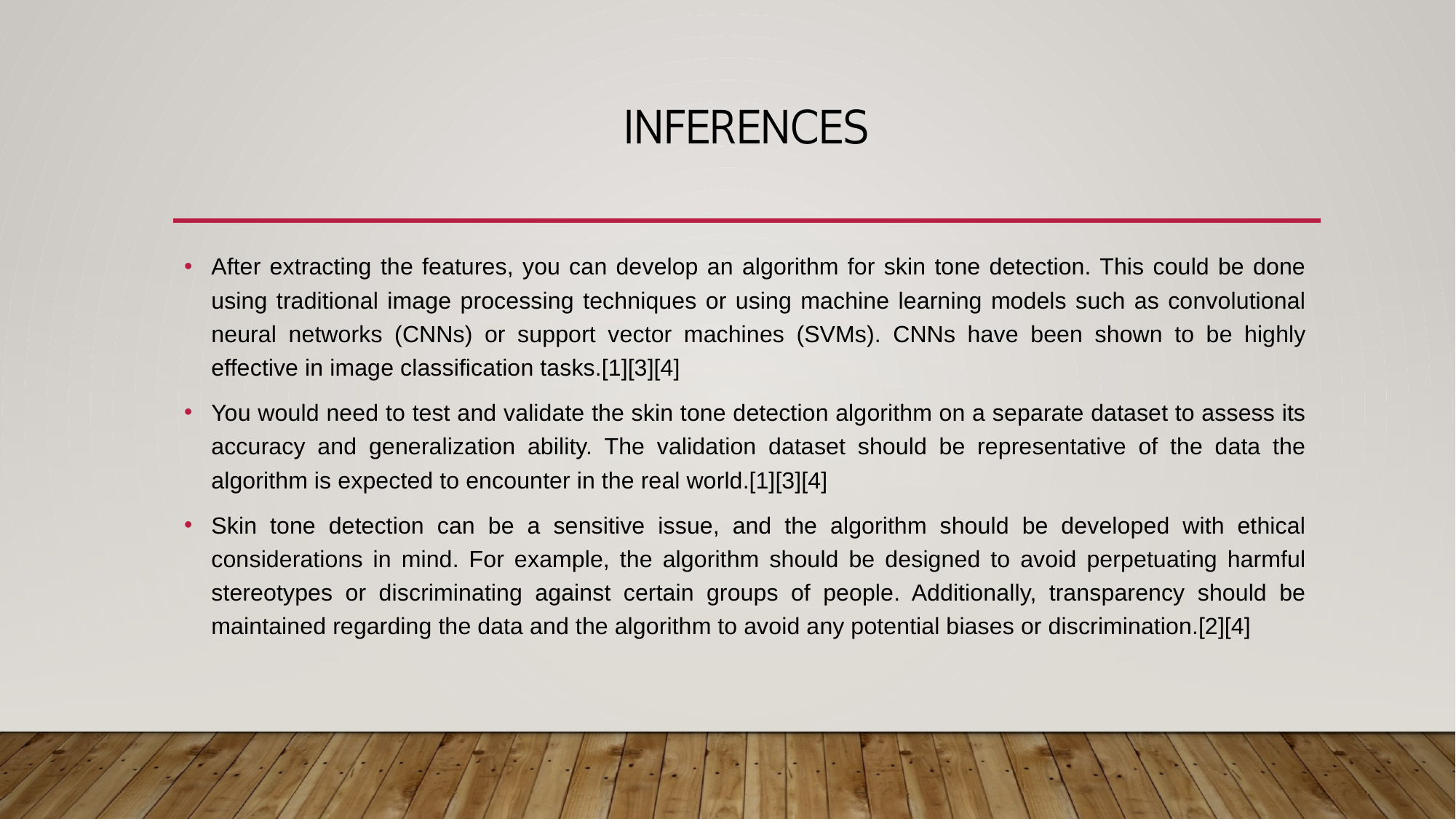

# INFERENCES
After extracting the features, you can develop an algorithm for skin tone detection. This could be done using traditional image processing techniques or using machine learning models such as convolutional neural networks (CNNs) or support vector machines (SVMs). CNNs have been shown to be highly effective in image classification tasks.[1][3][4]
You would need to test and validate the skin tone detection algorithm on a separate dataset to assess its accuracy and generalization ability. The validation dataset should be representative of the data the algorithm is expected to encounter in the real world.[1][3][4]
Skin tone detection can be a sensitive issue, and the algorithm should be developed with ethical considerations in mind. For example, the algorithm should be designed to avoid perpetuating harmful stereotypes or discriminating against certain groups of people. Additionally, transparency should be maintained regarding the data and the algorithm to avoid any potential biases or discrimination.[2][4]